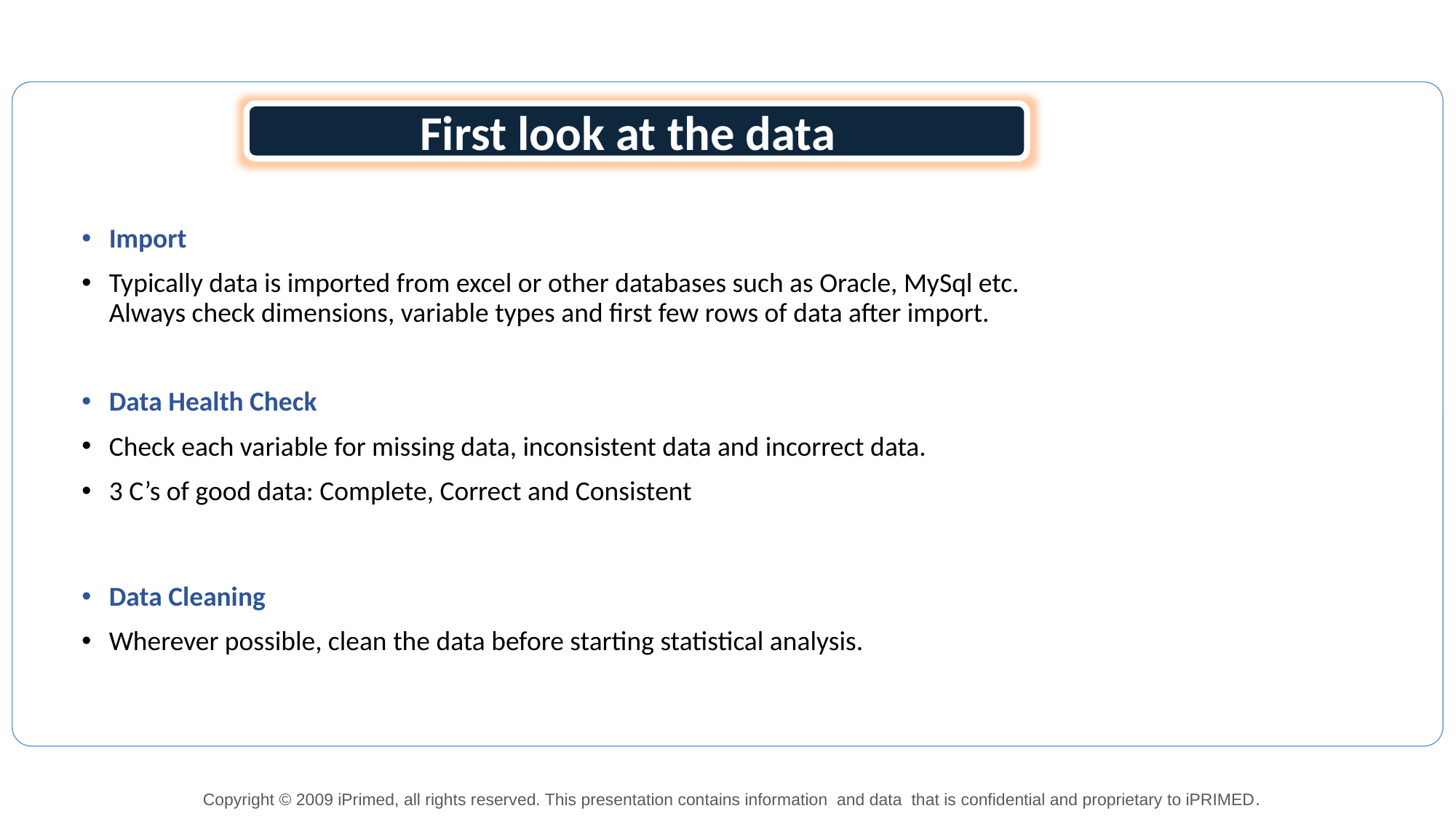

First look at the data

Import
Typically data is imported from excel or other databases such as Oracle, MySql etc. Always check dimensions, variable types and first few rows of data after import.

Data Health Check
Check each variable for missing data, inconsistent data and incorrect data.
3 C’s of good data: Complete, Correct and Consistent

Data Cleaning
Wherever possible, clean the data before starting statistical analysis.